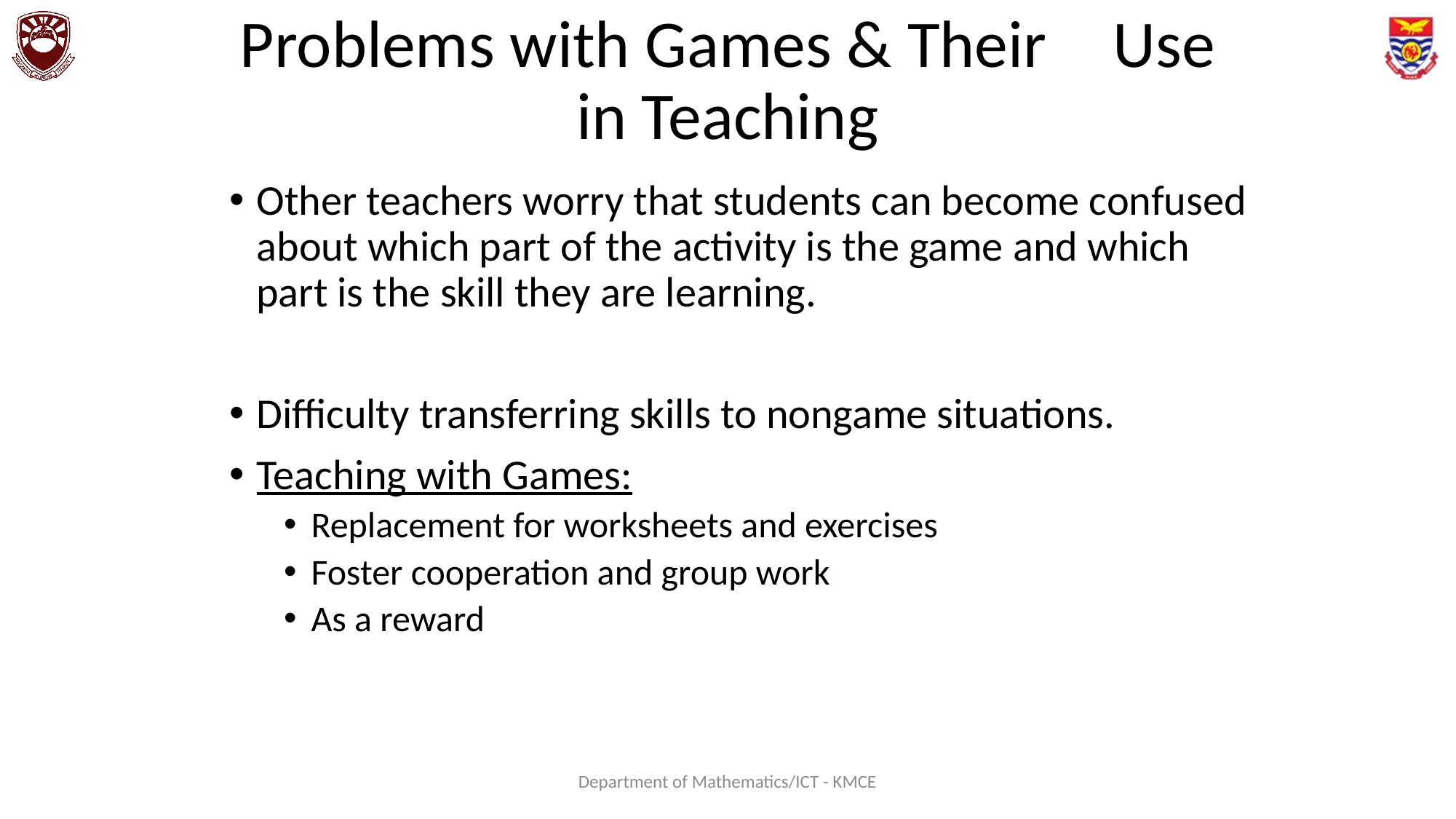

# Problems with Games & Their 	Use in Teaching
Other teachers worry that students can become confused about which part of the activity is the game and which part is the skill they are learning.

Difficulty transferring skills to nongame situations.
Teaching with Games:
Replacement for worksheets and exercises
Foster cooperation and group work
As a reward
Department of Mathematics/ICT - KMCE
127